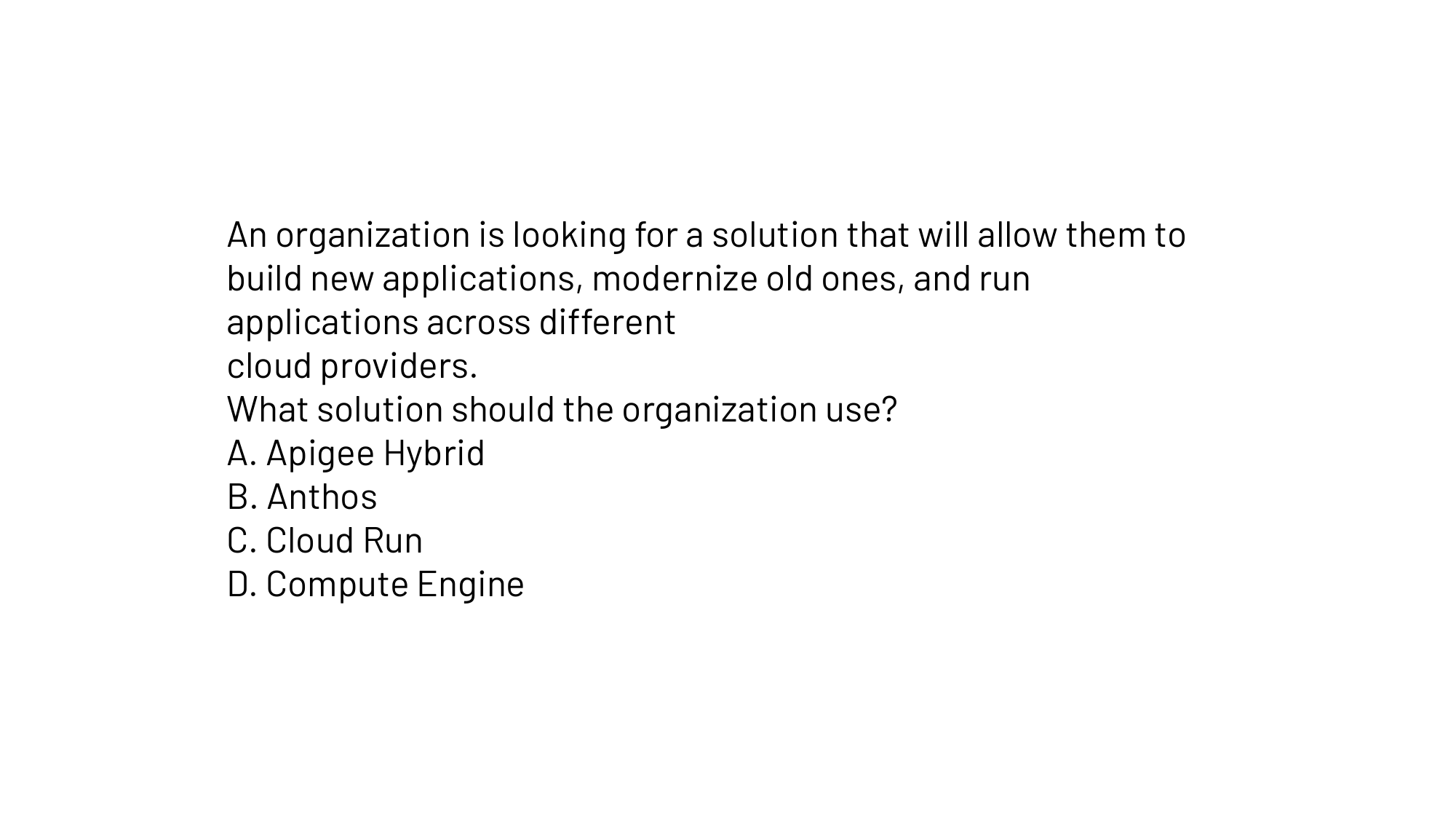

An organization is looking for a solution that will allow them to build new applications, modernize old ones, and run applications across different
cloud providers.
What solution should the organization use?
A. Apigee Hybrid
B. Anthos
C. Cloud Run
D. Compute Engine